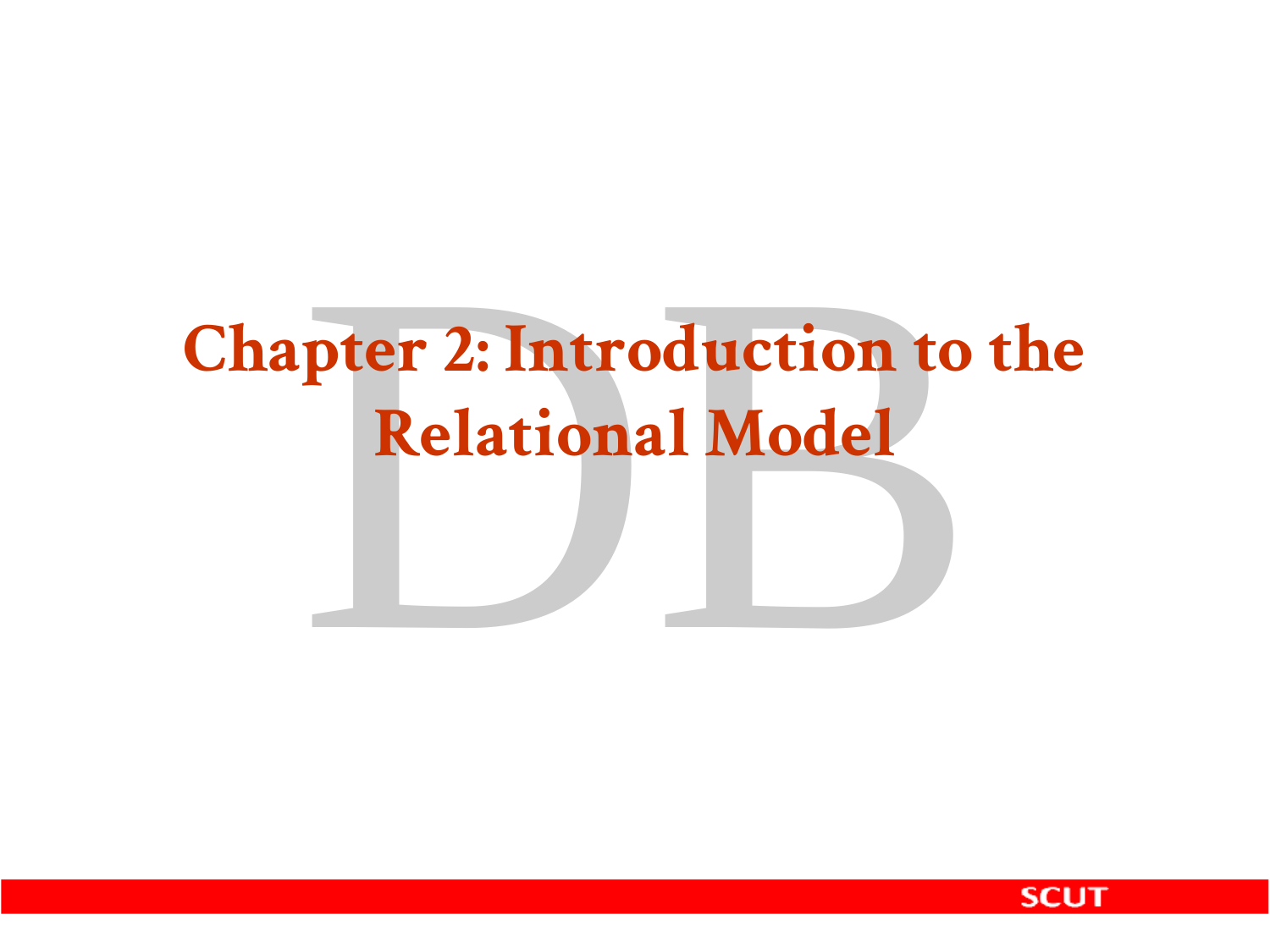

# Chapter 2: Introduction to the Relational Model